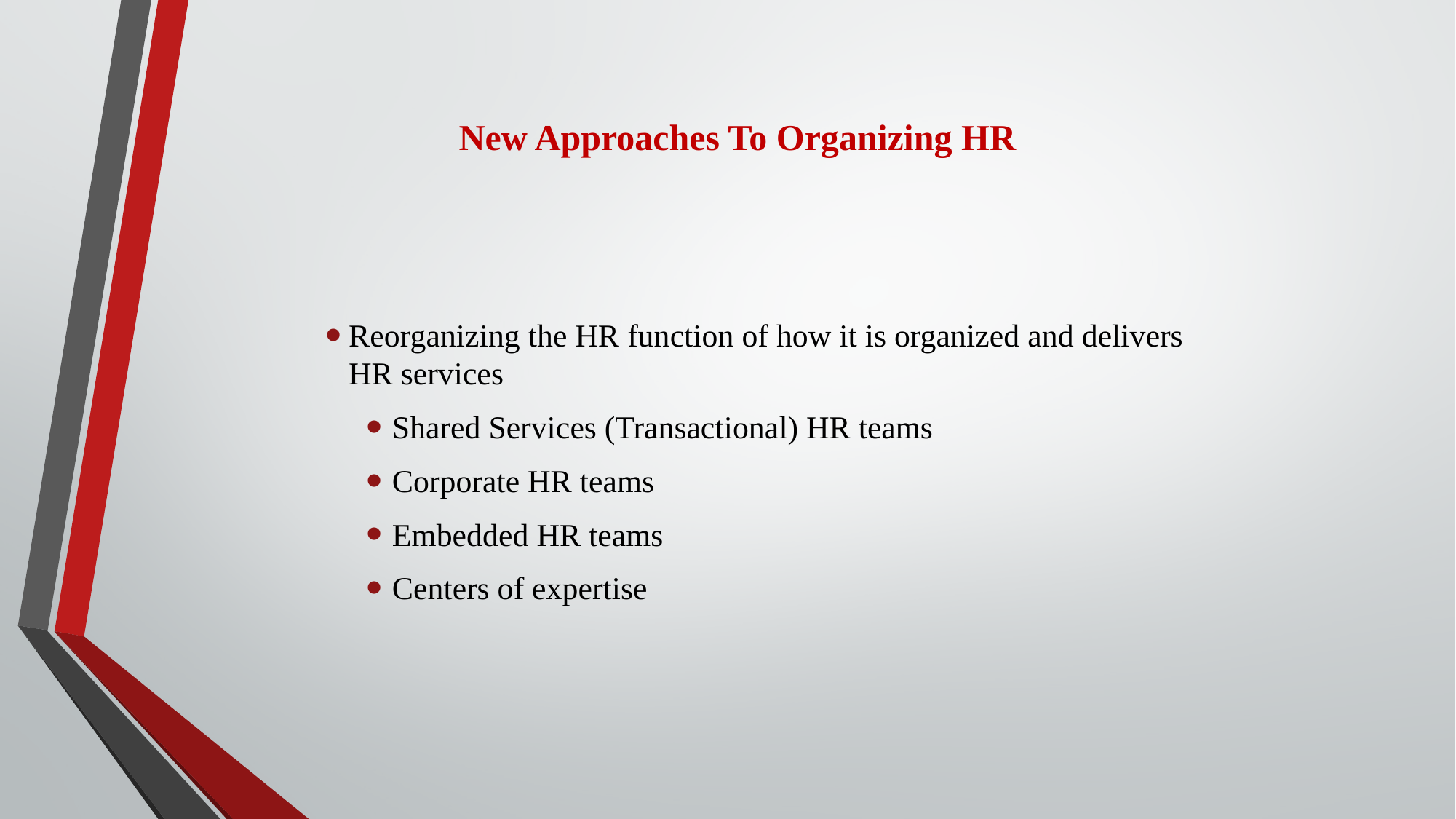

# New Approaches To Organizing HR
Reorganizing the HR function of how it is organized and delivers HR services
Shared Services (Transactional) HR teams
Corporate HR teams
Embedded HR teams
Centers of expertise